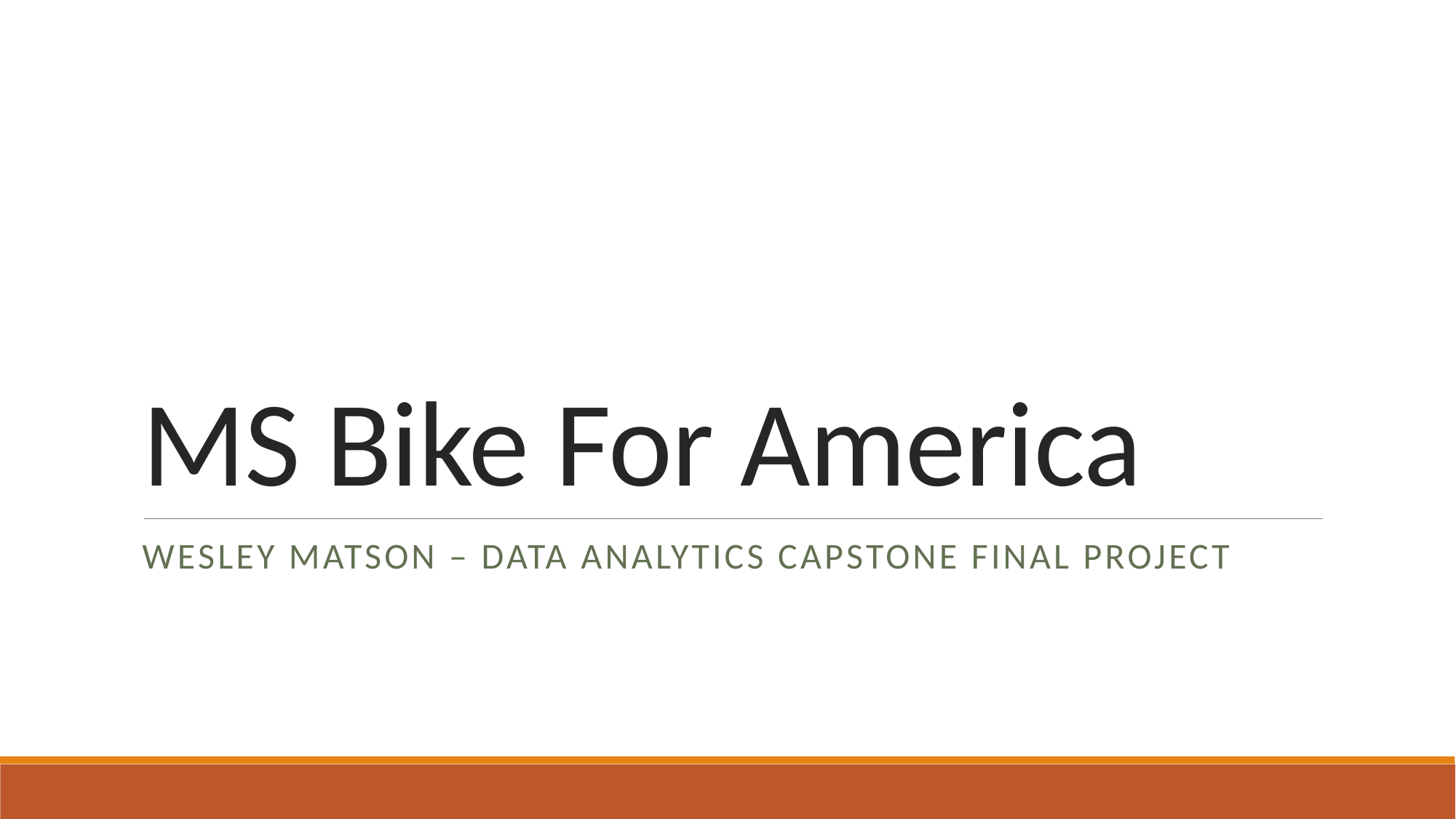

# MS Bike For America
Wesley Matson – Data Analytics Capstone Final Project